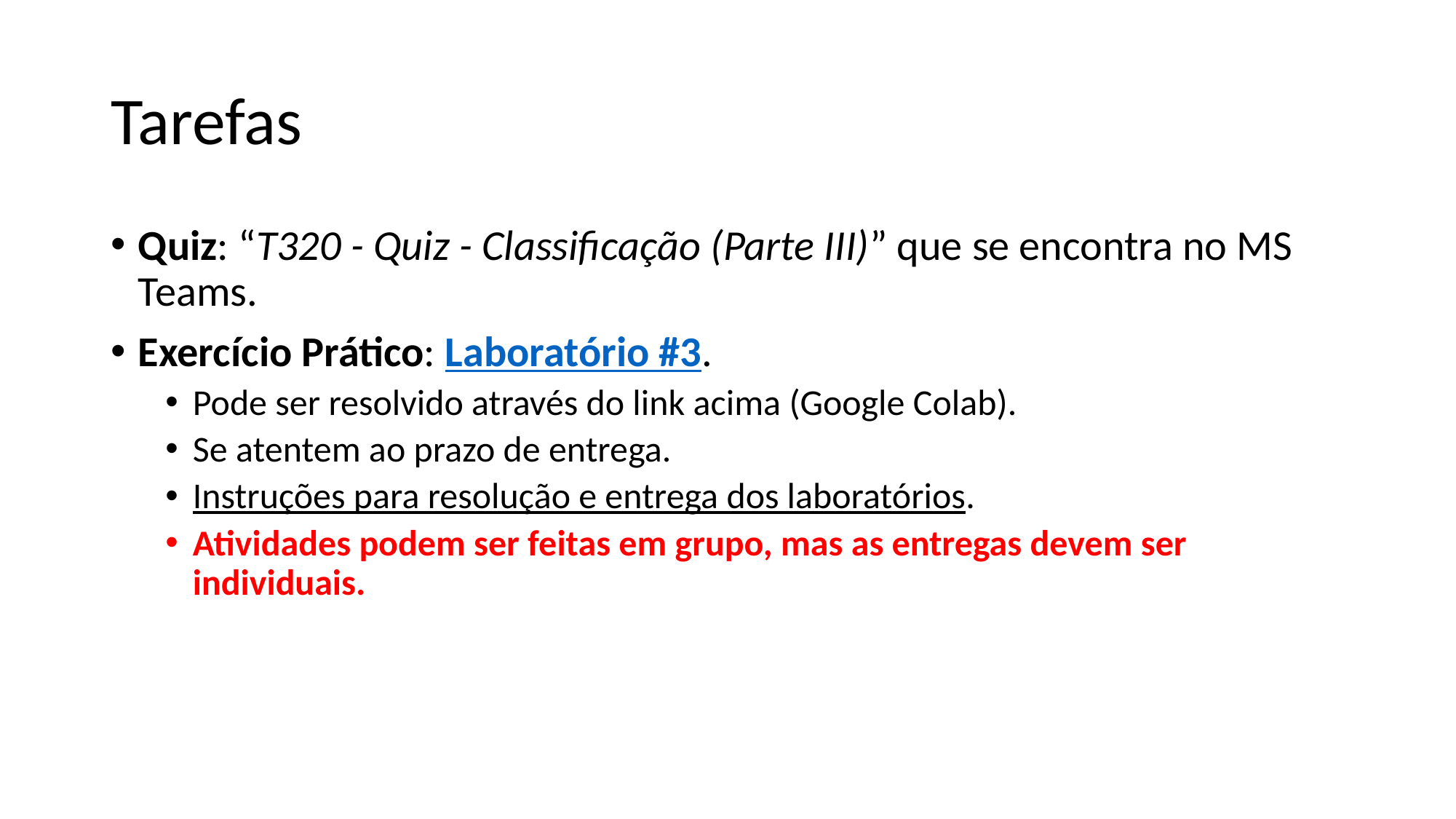

# Tarefas
Quiz: “T320 - Quiz - Classificação (Parte III)” que se encontra no MS Teams.
Exercício Prático: Laboratório #3.
Pode ser resolvido através do link acima (Google Colab).
Se atentem ao prazo de entrega.
Instruções para resolução e entrega dos laboratórios.
Atividades podem ser feitas em grupo, mas as entregas devem ser individuais.